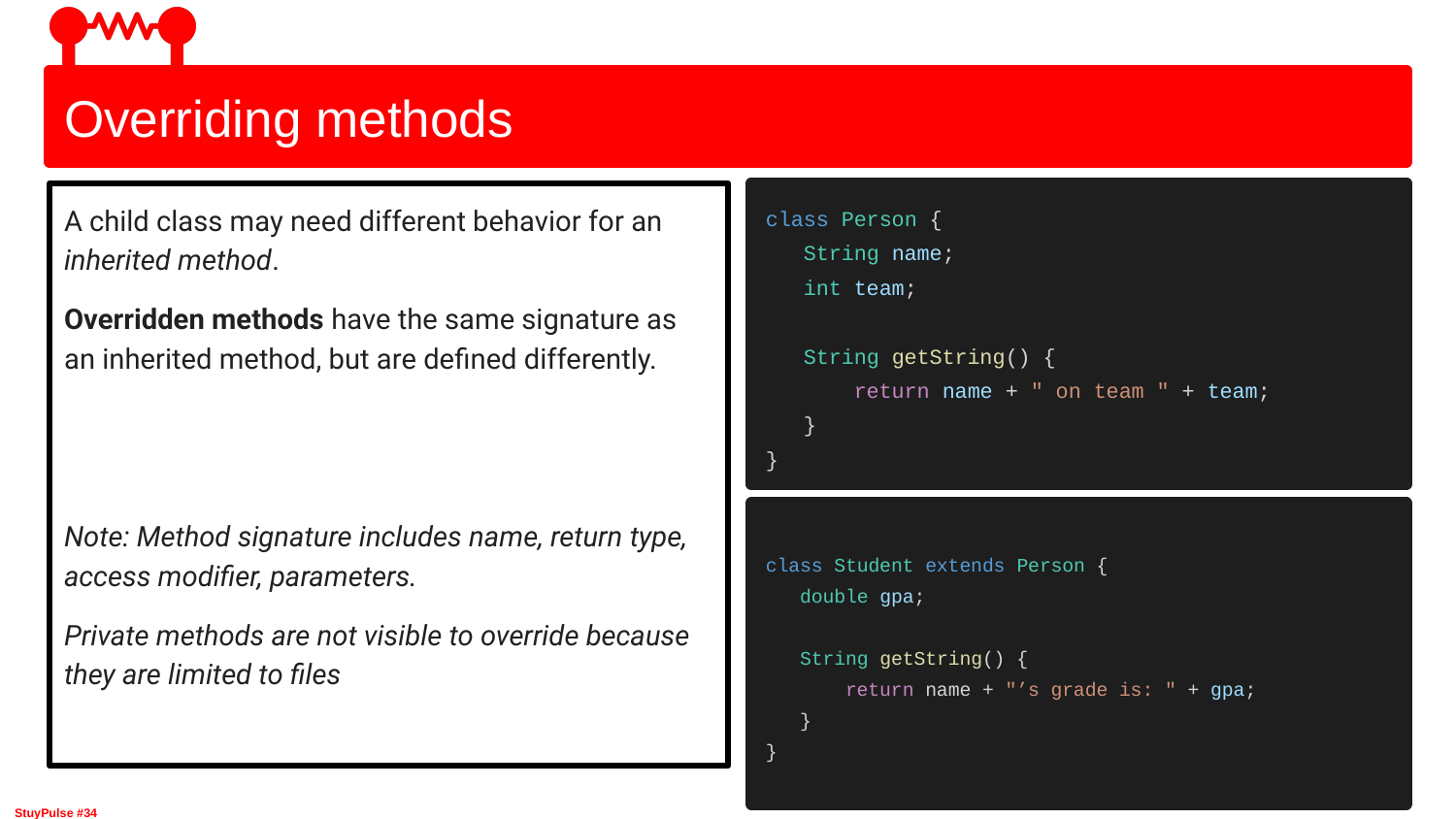

# Overriding methods
A child class may need different behavior for an inherited method.
Overridden methods have the same signature as an inherited method, but are defined differently.

Note: Method signature includes name, return type, access modifier, parameters.
Private methods are not visible to override because they are limited to files
class Person {
   String name;
   int team;

   String getString() {
       return name + " on team " + team;
   }
}
class Student extends Person {
   double gpa;

   String getString() {
       return name + "’s grade is: " + gpa;
   }
}